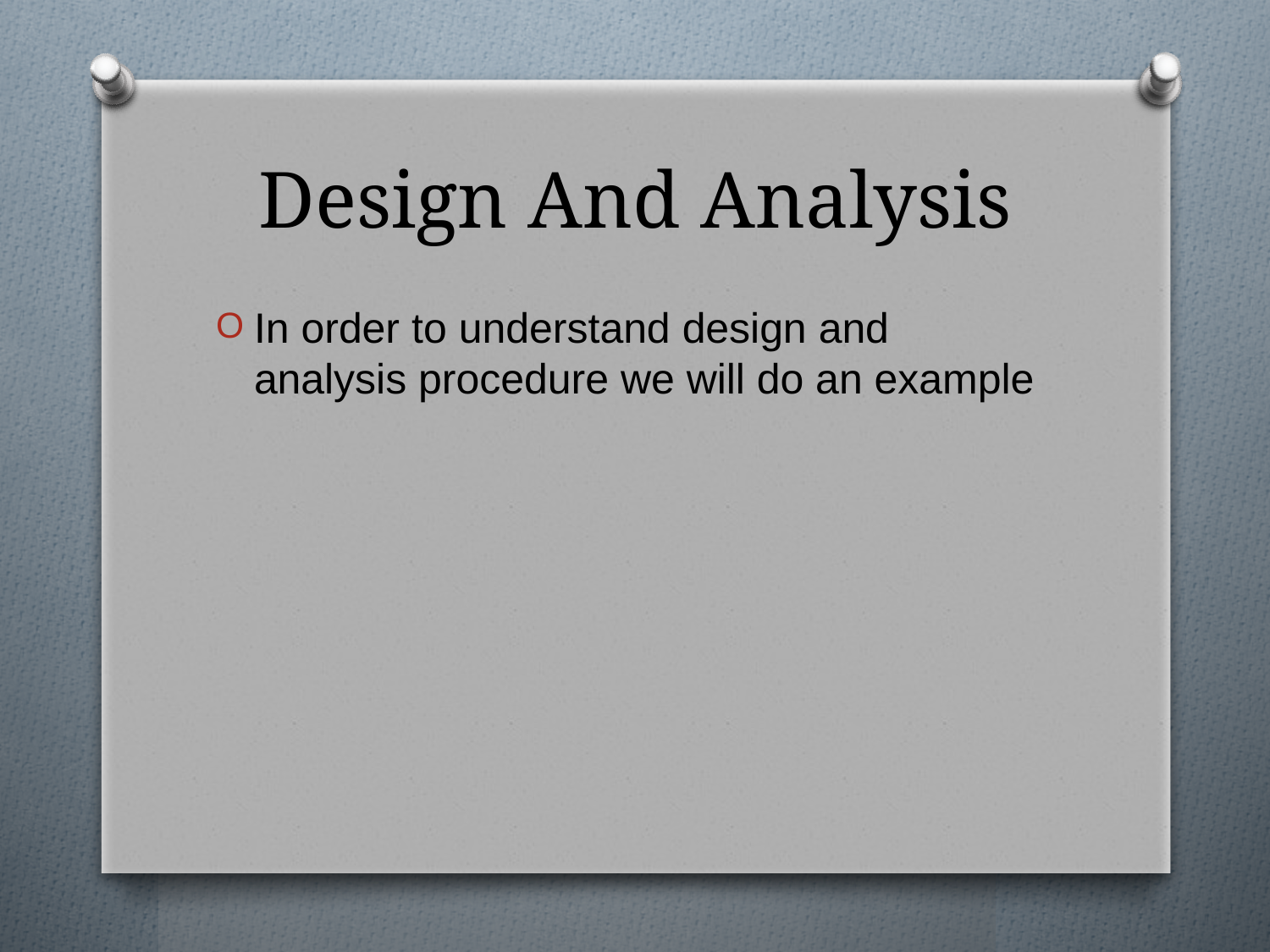

# Design And Analysis
In order to understand design and analysis procedure we will do an example